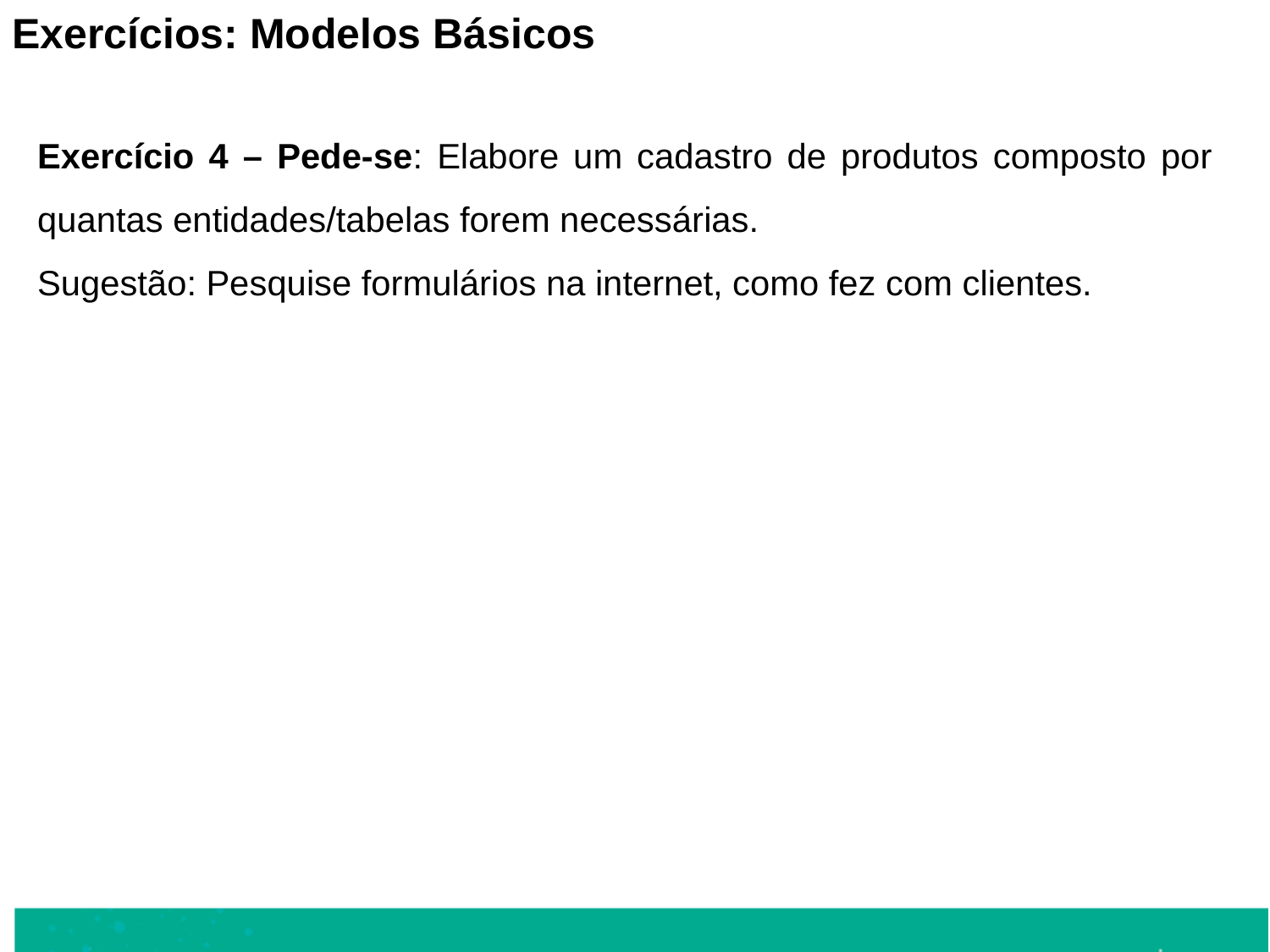

Exercícios: Modelos Básicos
Exercício 4 – Pede-se: Elabore um cadastro de produtos composto por quantas entidades/tabelas forem necessárias.
Sugestão: Pesquise formulários na internet, como fez com clientes.